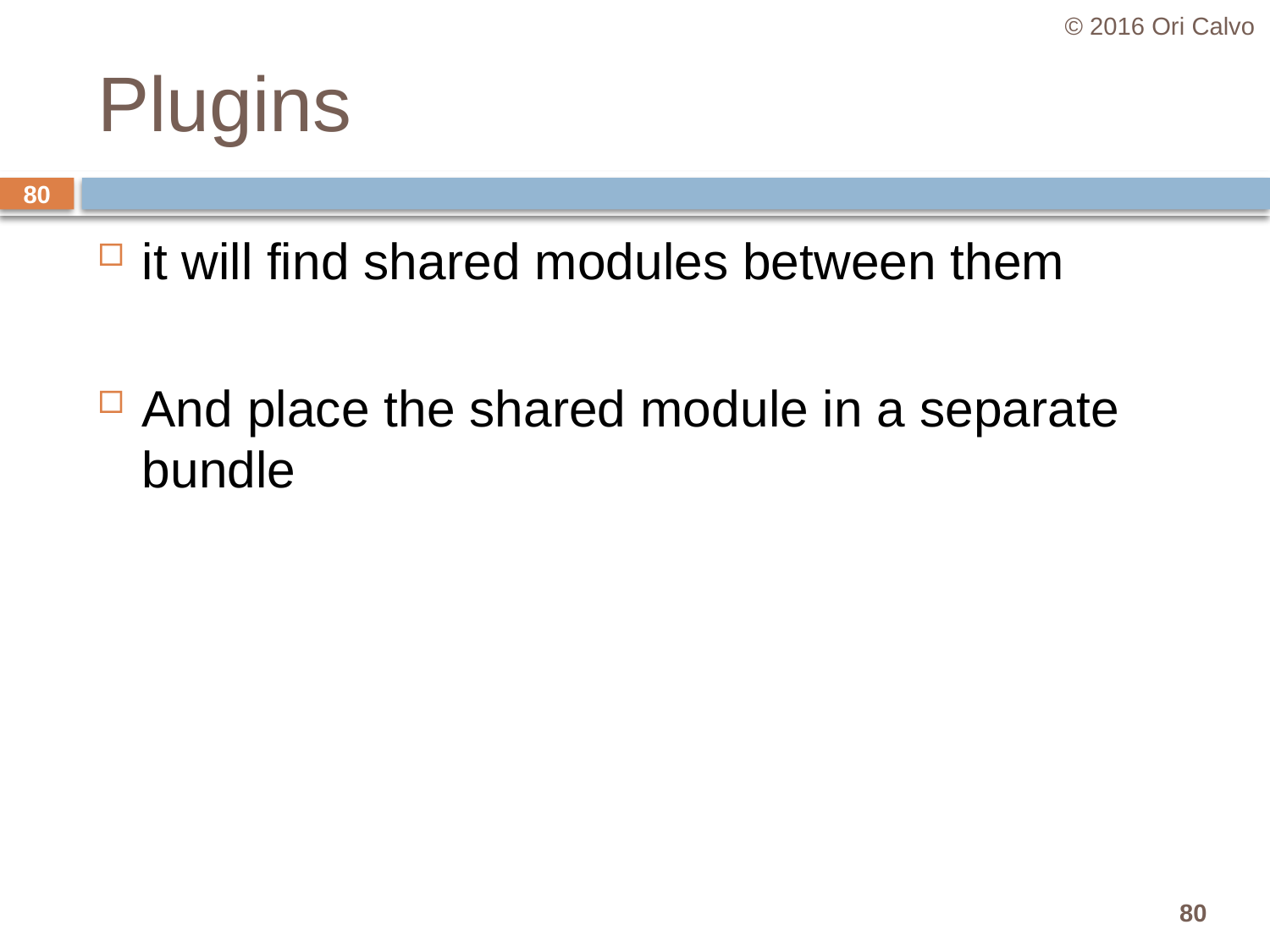

© 2016 Ori Calvo
# Plugins
80
it will find shared modules between them

And place the shared module in a separate bundle